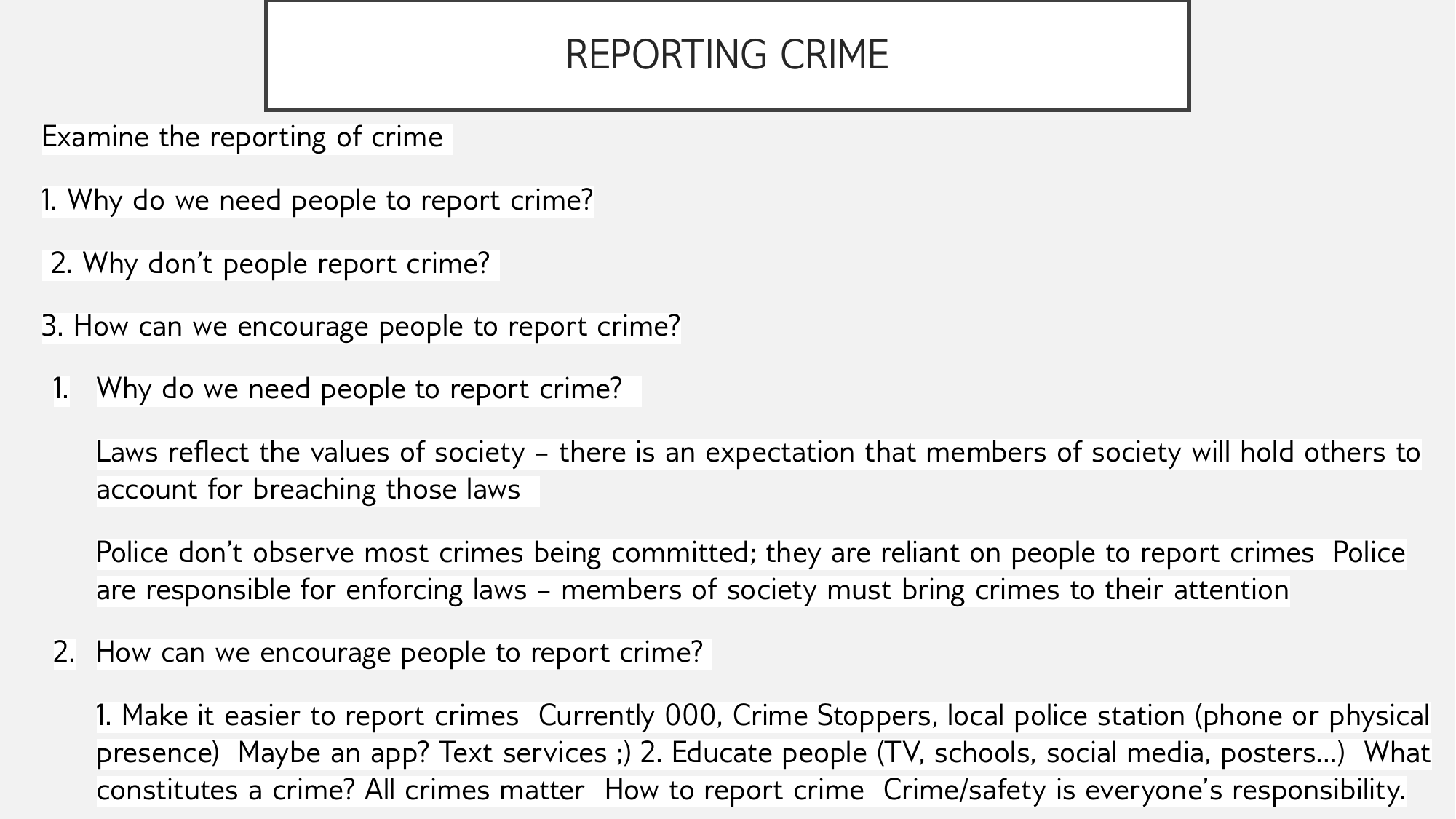

# REPORTING CRIME
Examine the reporting of crime
1. Why do we need people to report crime?
 2. Why don’t people report crime?
3. How can we encourage people to report crime?
Why do we need people to report crime?
Laws reflect the values of society – there is an expectation that members of society will hold others to account for breaching those laws
Police don’t observe most crimes being committed; they are reliant on people to report crimes  Police are responsible for enforcing laws – members of society must bring crimes to their attention
How can we encourage people to report crime?
1. Make it easier to report crimes  Currently 000, Crime Stoppers, local police station (phone or physical presence)  Maybe an app? Text services ;) 2. Educate people (TV, schools, social media, posters…)  What constitutes a crime? All crimes matter  How to report crime  Crime/safety is everyone’s responsibility.